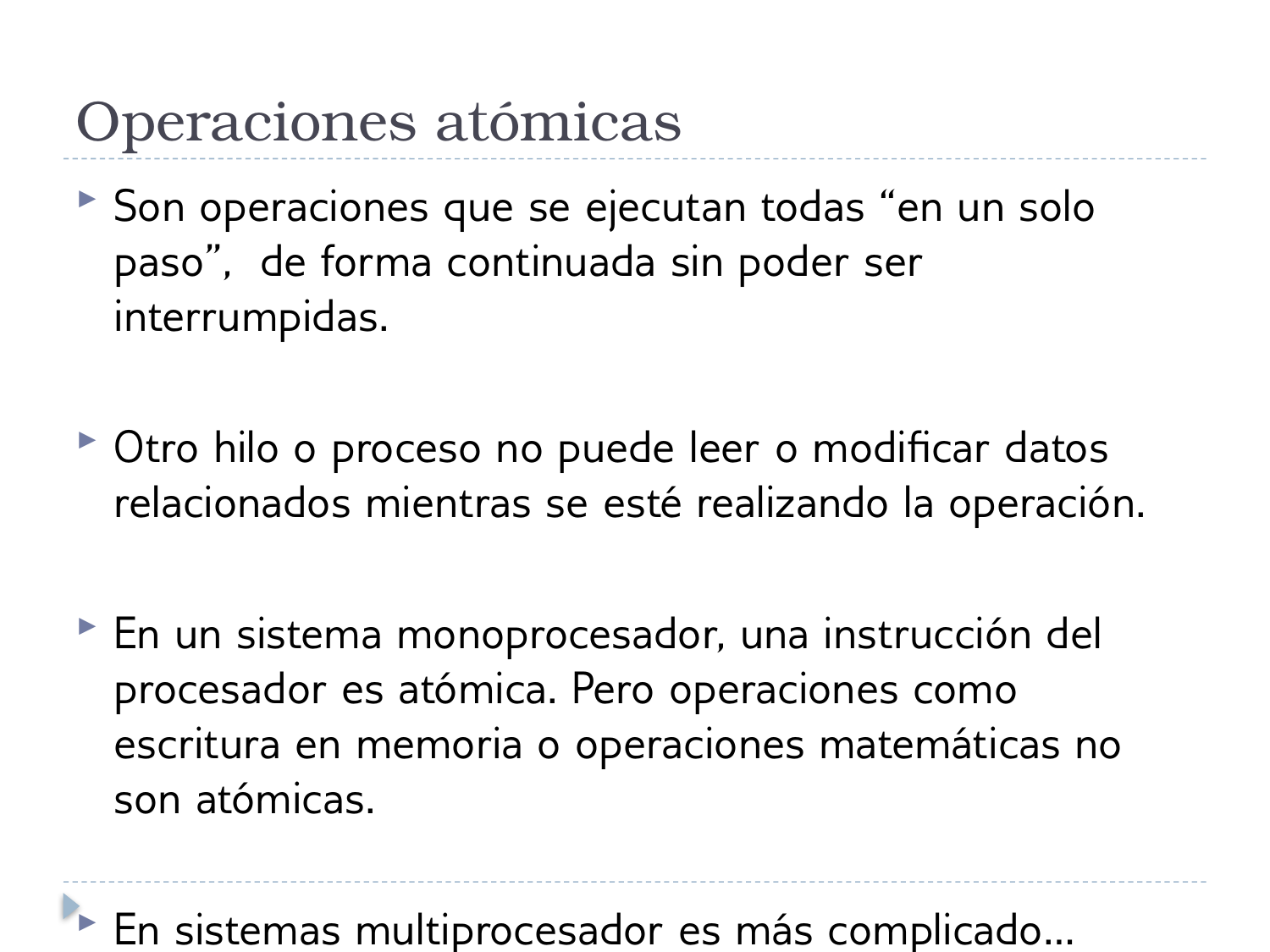

# Operaciones atómicas
Son operaciones que se ejecutan todas “en un solo paso”,  de forma continuada sin poder ser interrumpidas.

Otro hilo o proceso no puede leer o modificar datos relacionados mientras se esté realizando la operación.

En un sistema monoprocesador, una instrucción del procesador es atómica. Pero operaciones como escritura en memoria o operaciones matemáticas no son atómicas.

En sistemas multiprocesador es más complicado…